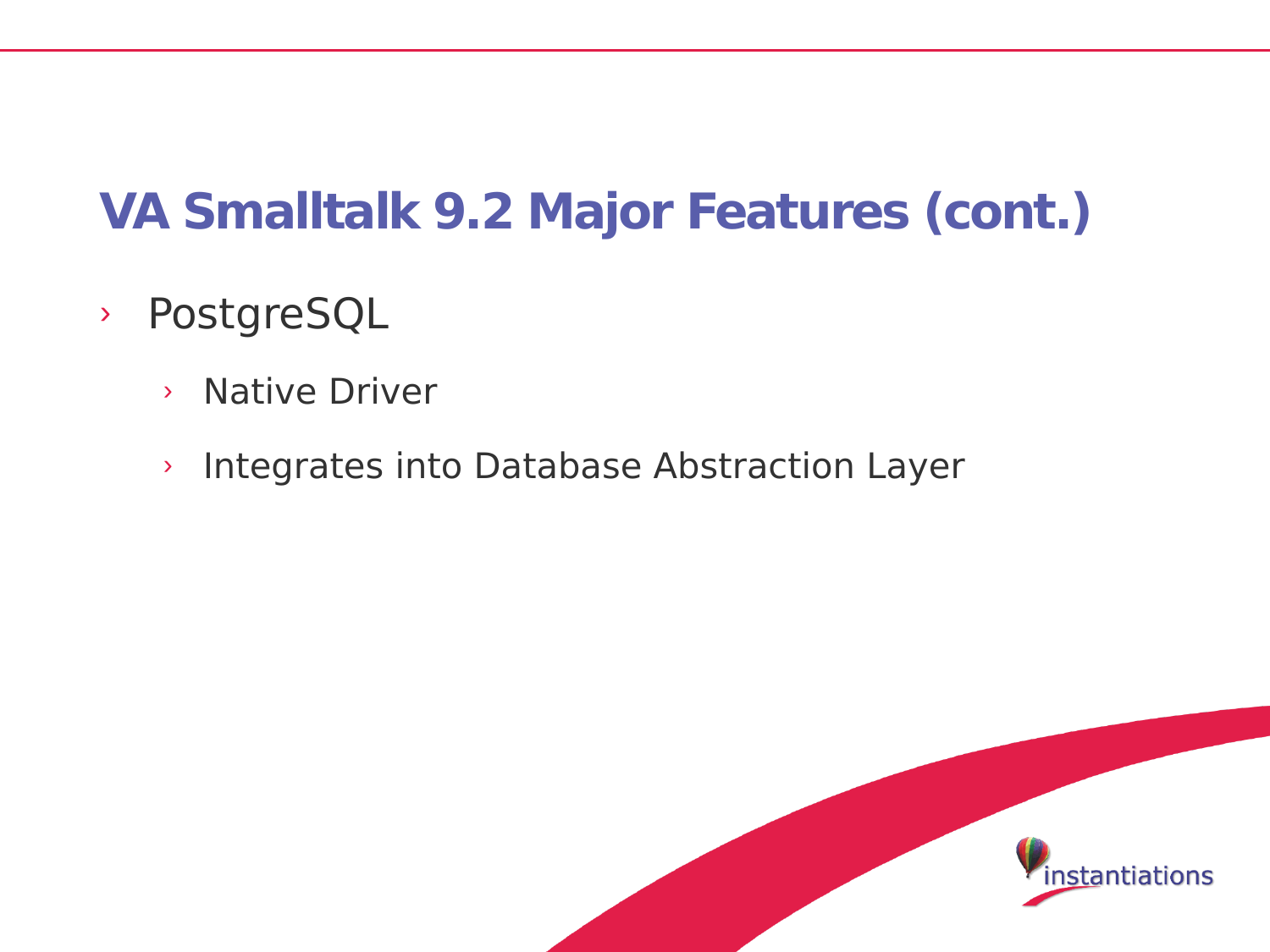

# VA Smalltalk 9.2 Major Features (cont.)
PostgreSQL
Native Driver
Integrates into Database Abstraction Layer